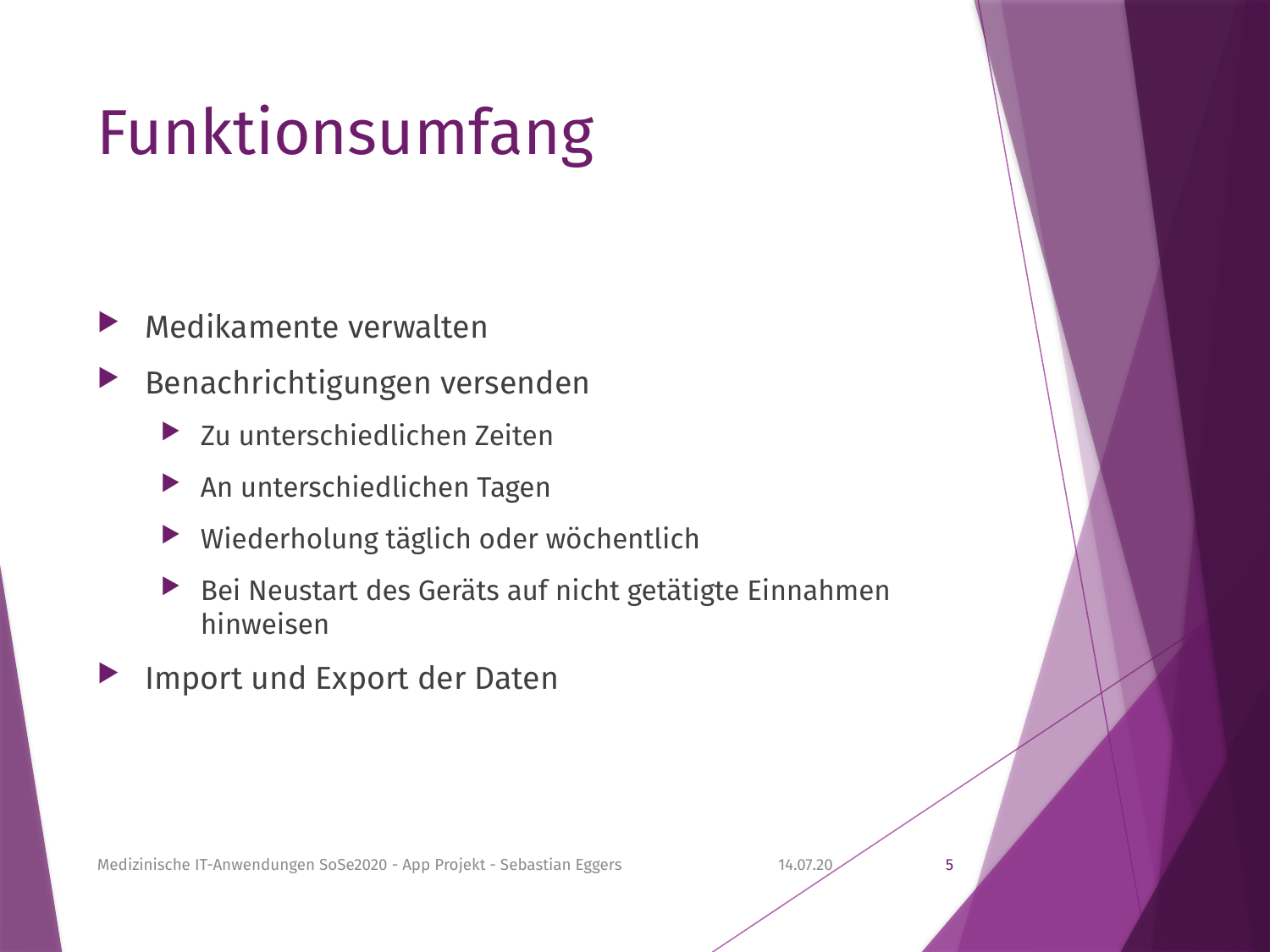

# Funktionsumfang
Medikamente verwalten
Benachrichtigungen versenden
Zu unterschiedlichen Zeiten
An unterschiedlichen Tagen
Wiederholung täglich oder wöchentlich
Bei Neustart des Geräts auf nicht getätigte Einnahmen hinweisen
Import und Export der Daten

Medizinische IT-Anwendungen SoSe2020 - App Projekt - Sebastian Eggers
14.07.20
5